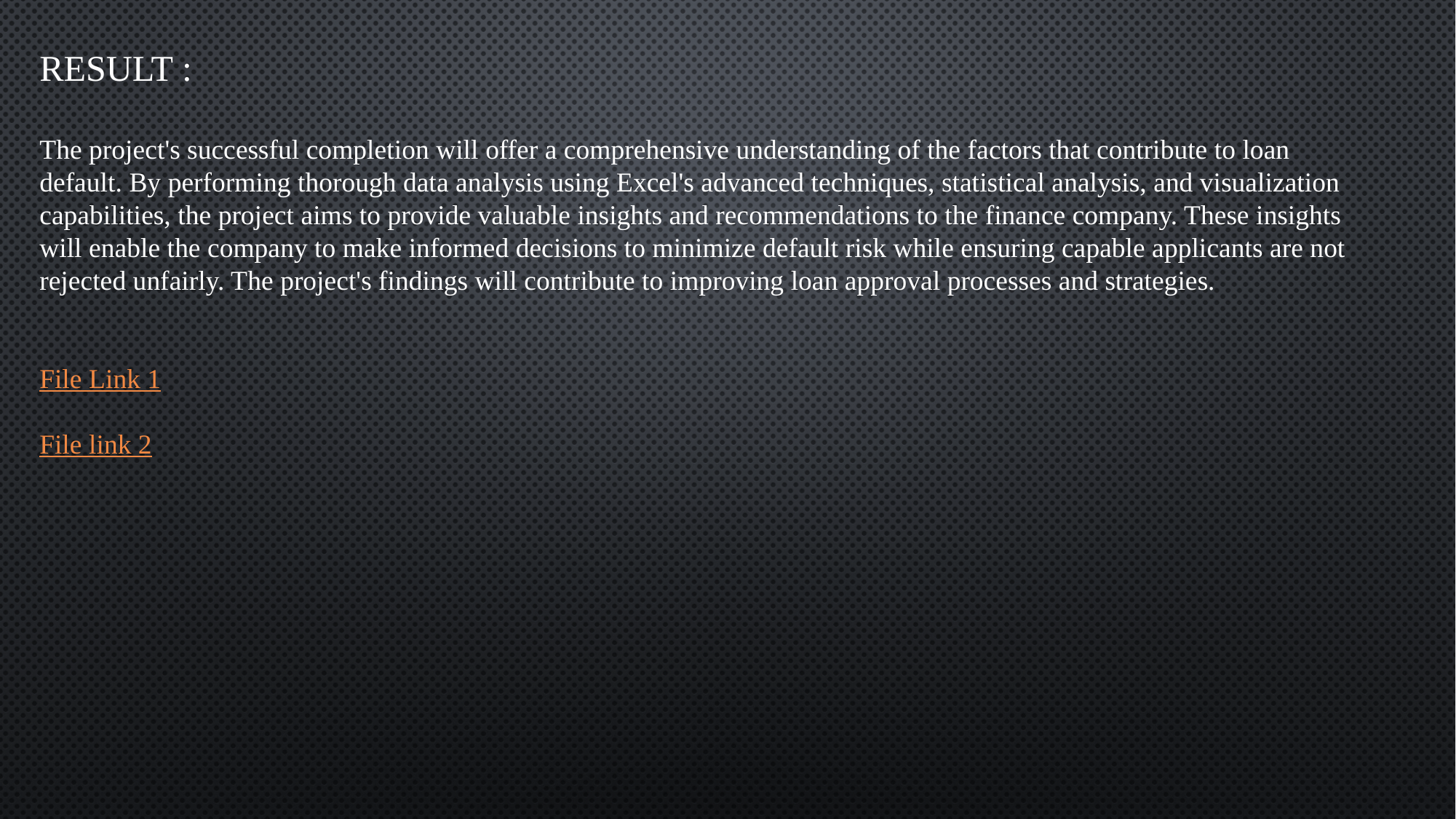

RESULT :

The project's successful completion will offer a comprehensive understanding of the factors that contribute to loan default. By performing thorough data analysis using Excel's advanced techniques, statistical analysis, and visualization capabilities, the project aims to provide valuable insights and recommendations to the finance company. These insights will enable the company to make informed decisions to minimize default risk while ensuring capable applicants are not rejected unfairly. The project's findings will contribute to improving loan approval processes and strategies.

File Link 1

File link 2